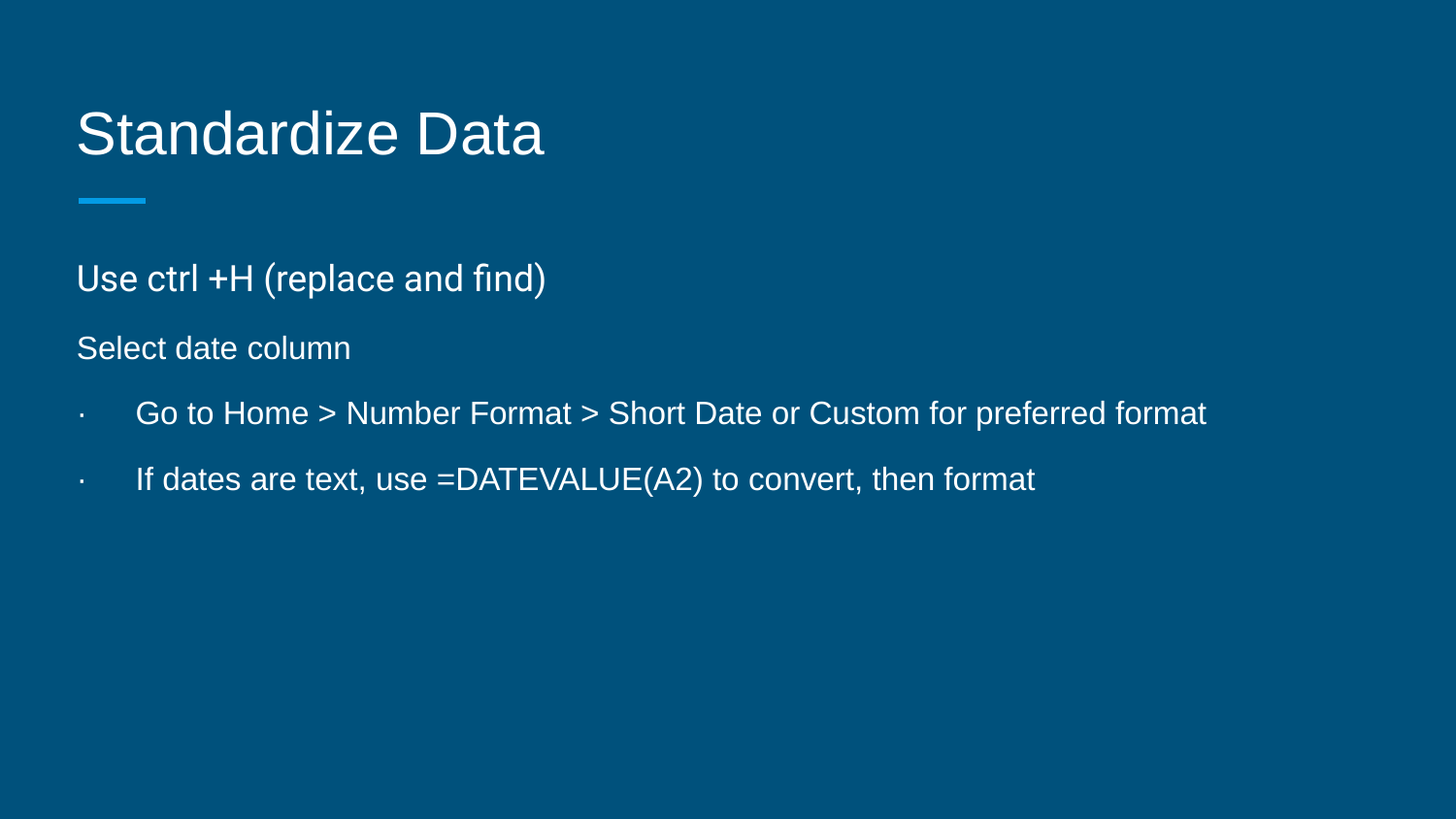

# Standardize Data
Use ctrl +H (replace and find)
Select date column
·        Go to Home > Number Format > Short Date or Custom for preferred format
·        If dates are text, use =DATEVALUE(A2) to convert, then format